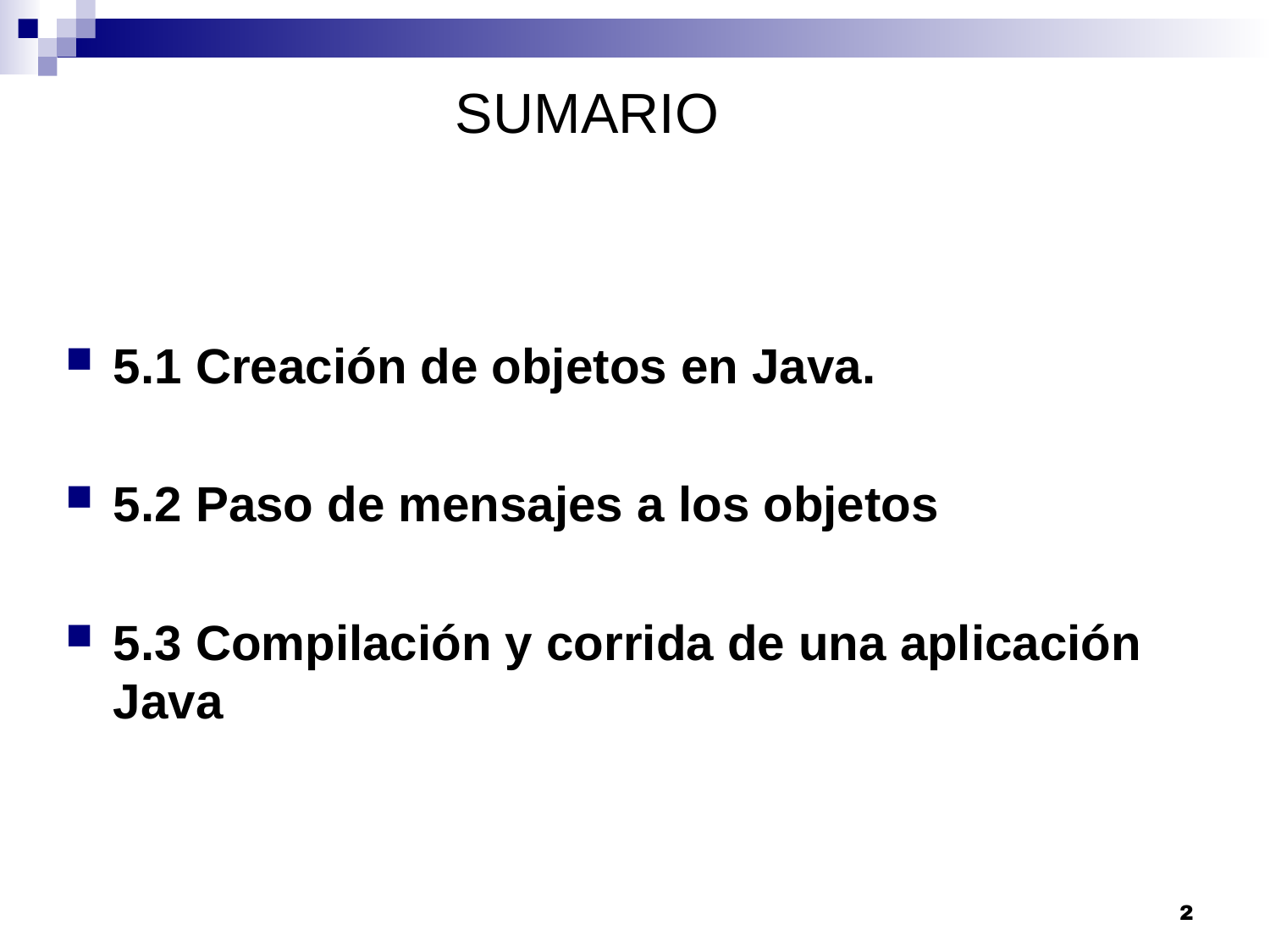

# SUMARIO
5.1 Creación de objetos en Java.

5.2 Paso de mensajes a los objetos

5.3 Compilación y corrida de una aplicación Java

2